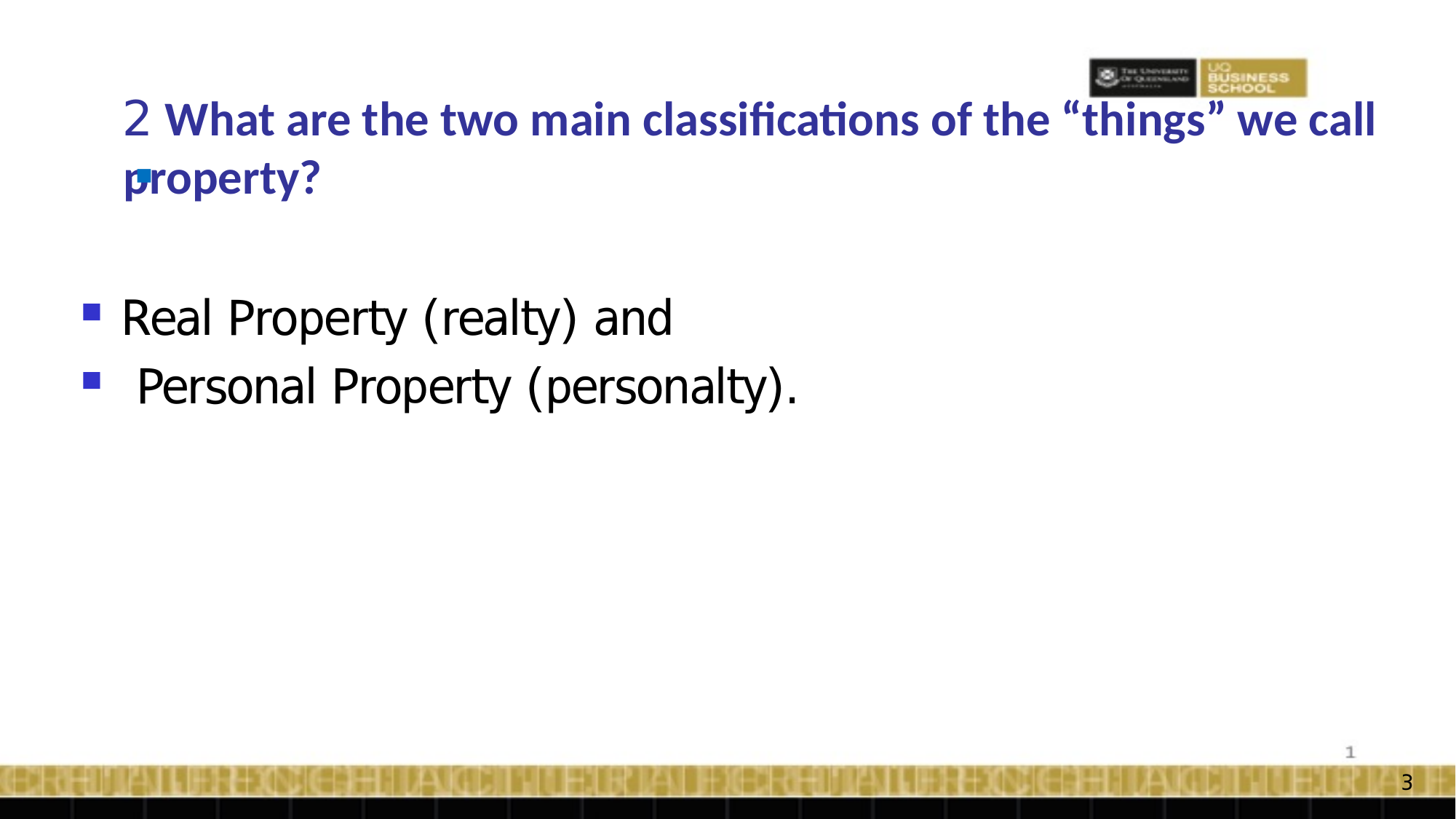

# 2 What are the two main classifications of the “things” we call property?

Real Property (realty) and
 Personal Property (personalty).

3